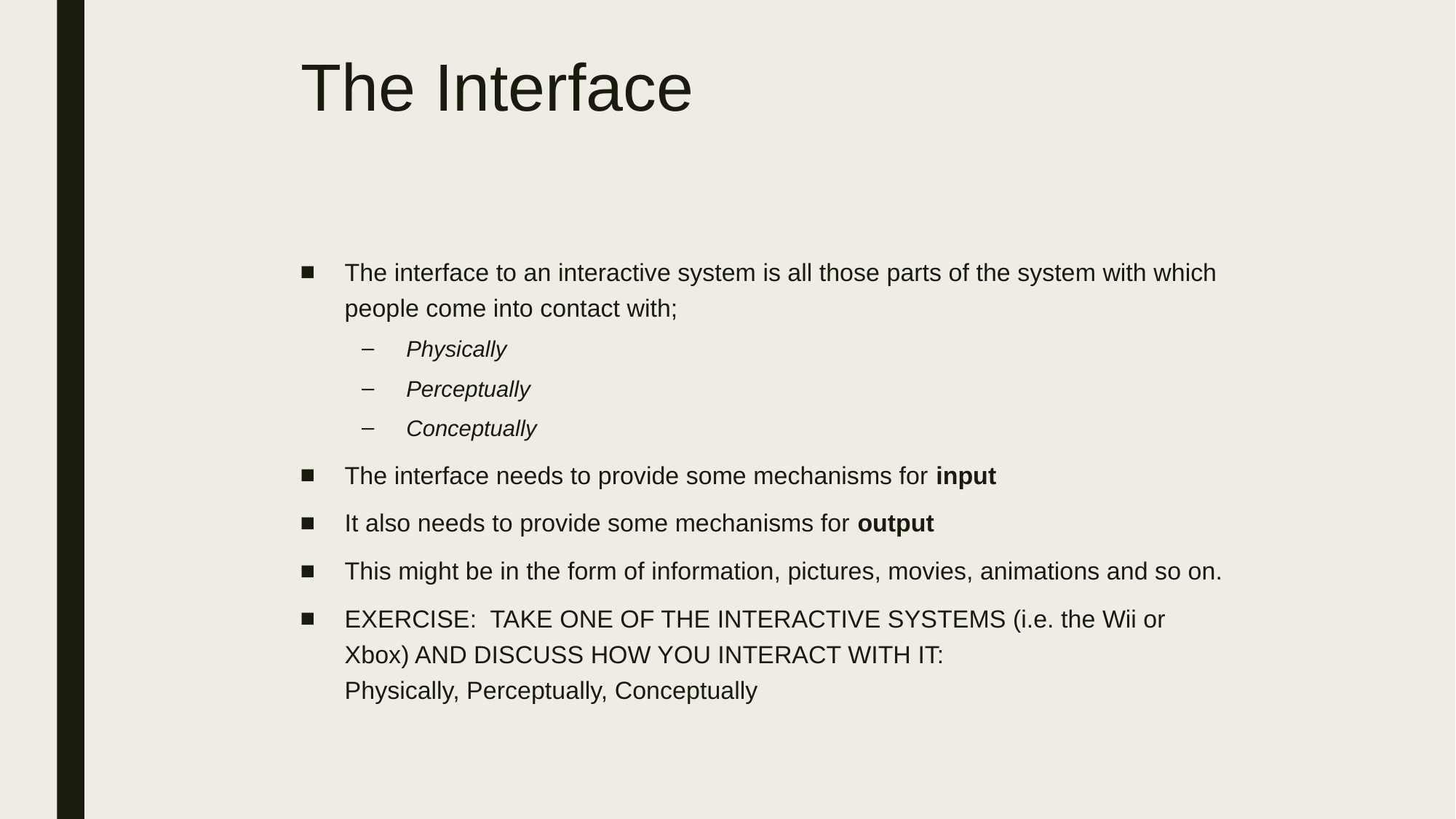

# The Interface

The interface to an interactive system is all those parts of the system with which people come into contact with;
Physically
Perceptually
Conceptually
The interface needs to provide some mechanisms for input
It also needs to provide some mechanisms for output
This might be in the form of information, pictures, movies, animations and so on.
EXERCISE:  TAKE ONE OF THE INTERACTIVE SYSTEMS (i.e. the Wii or Xbox) AND DISCUSS HOW YOU INTERACT WITH IT:
Physically, Perceptually, Conceptually